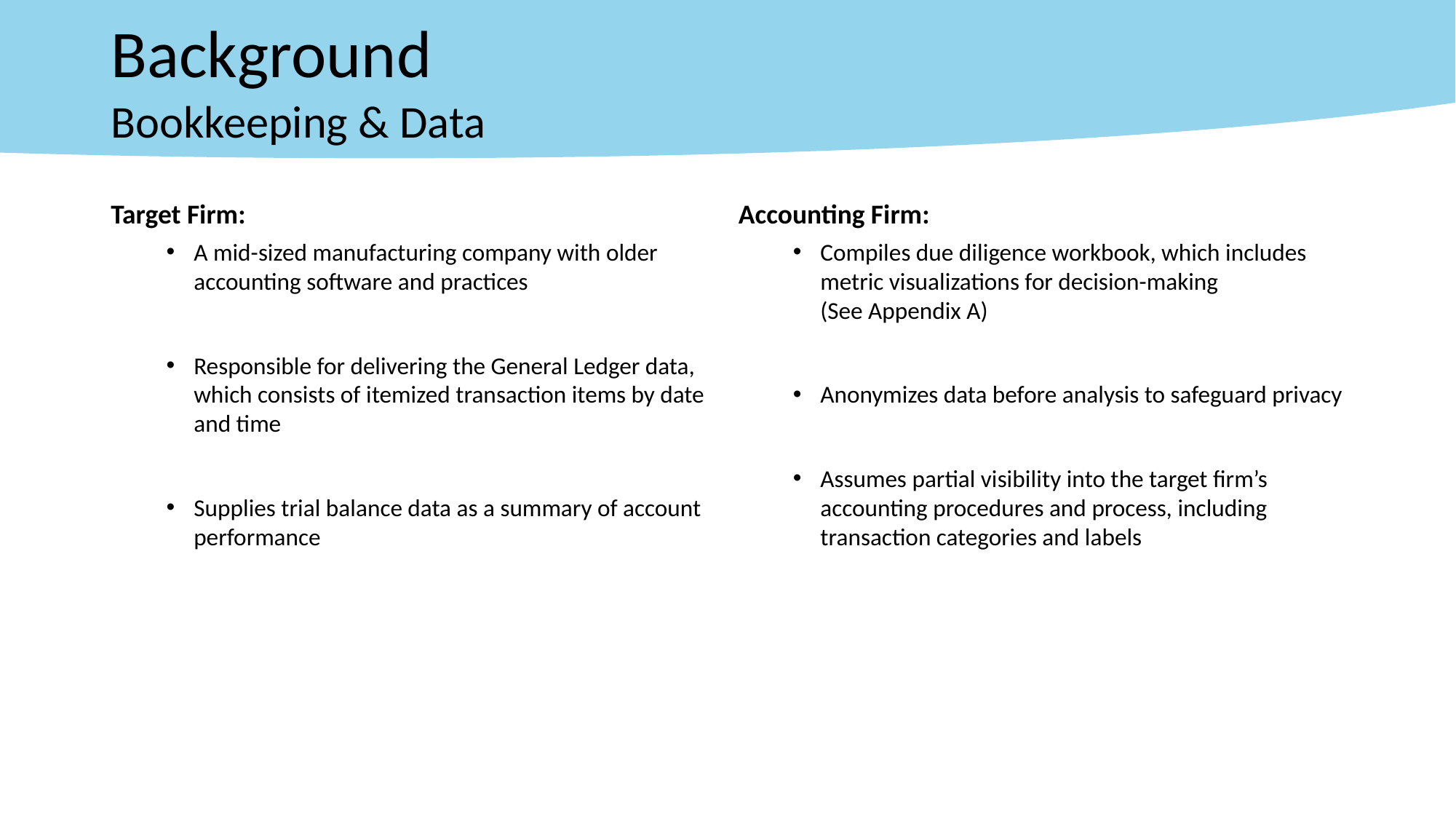

# Background
Bookkeeping & Data
Accounting Firm:
Compiles due diligence workbook, which includes metric visualizations for decision-making
(See Appendix A)

Anonymizes data before analysis to safeguard privacy

Assumes partial visibility into the target firm’s accounting procedures and process, including transaction categories and labels

Target Firm:
A mid-sized manufacturing company with older accounting software and practices

Responsible for delivering the General Ledger data, which consists of itemized transaction items by date and time

Supplies trial balance data as a summary of account performance